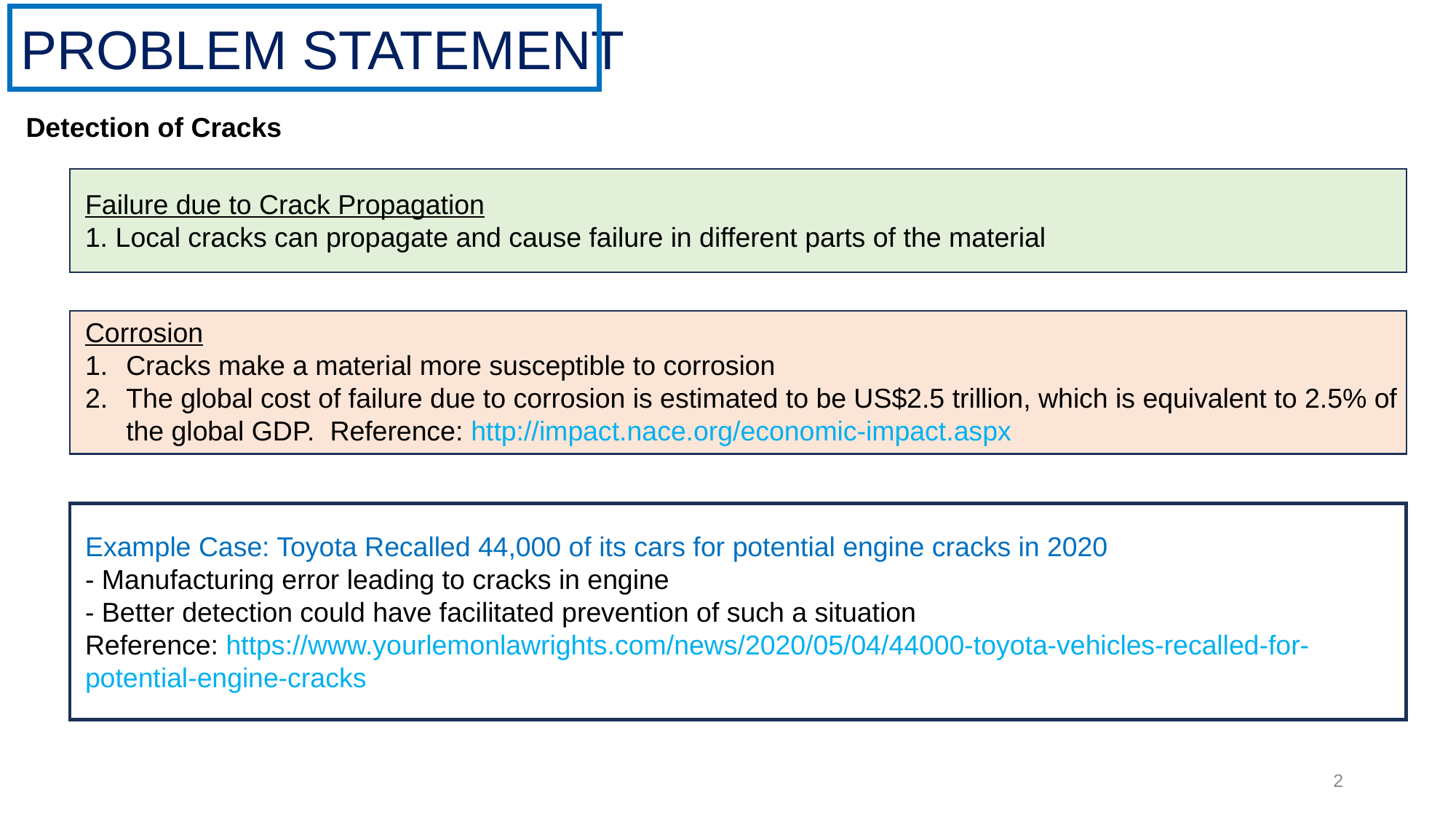

PROBLEM STATEMENT
Detection of Cracks

Failure due to Crack Propagation
1. Local cracks can propagate and cause failure in different parts of the material
Corrosion
Cracks make a material more susceptible to corrosion
The global cost of failure due to corrosion is estimated to be US$2.5 trillion, which is equivalent to 2.5% of the global GDP.  Reference: http://impact.nace.org/economic-impact.aspx

Example Case: Toyota Recalled 44,000 of its cars for potential engine cracks in 2020
- Manufacturing error leading to cracks in engine
- Better detection could have facilitated prevention of such a situation
Reference: https://www.yourlemonlawrights.com/news/2020/05/04/44000-toyota-vehicles-recalled-for-potential-engine-cracks
2